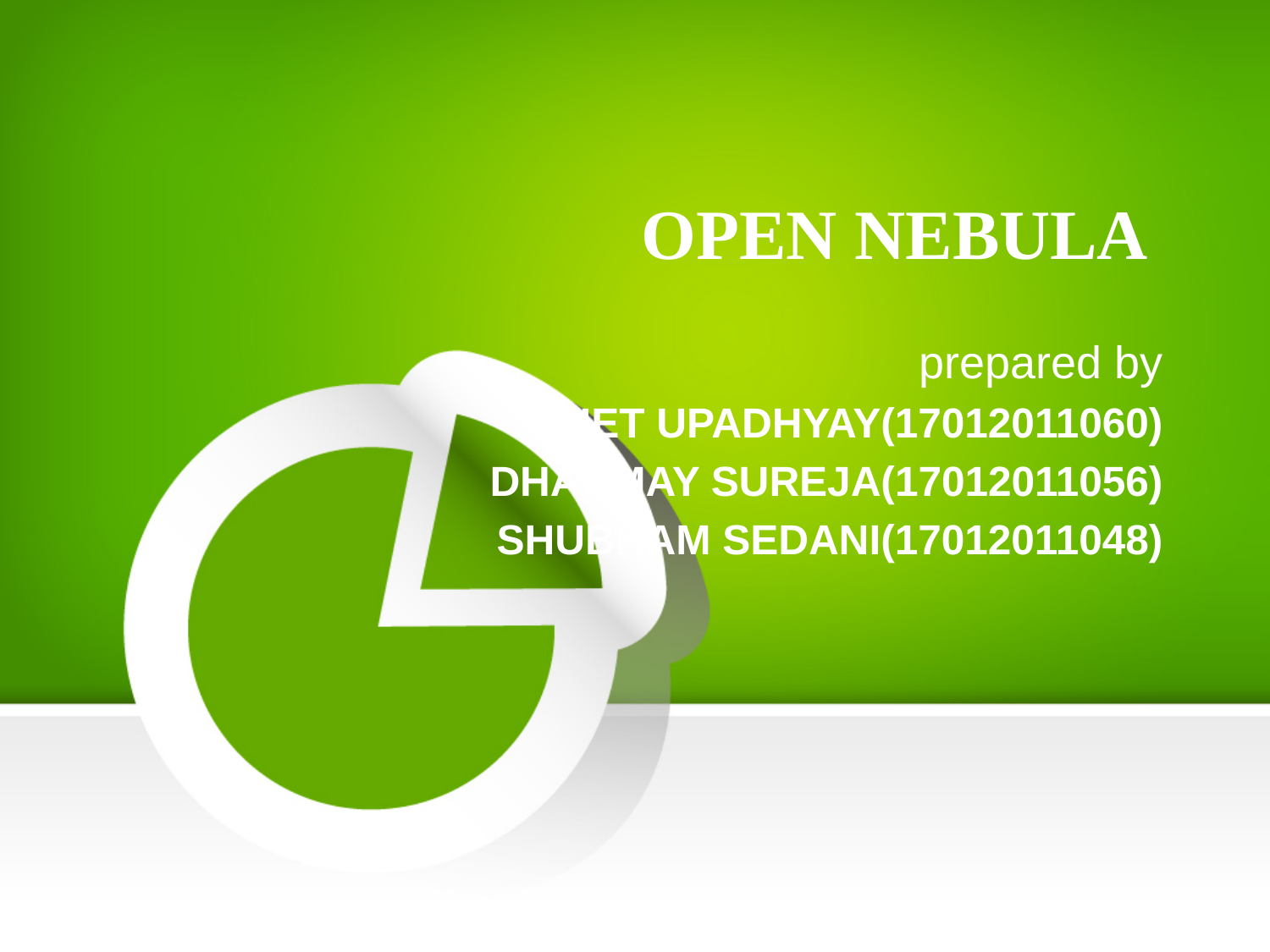

# OPEN NEBULA
prepared by
HET UPADHYAY(17012011060)
DHARMAY SUREJA(17012011056)
SHUBHAM SEDANI(17012011048)